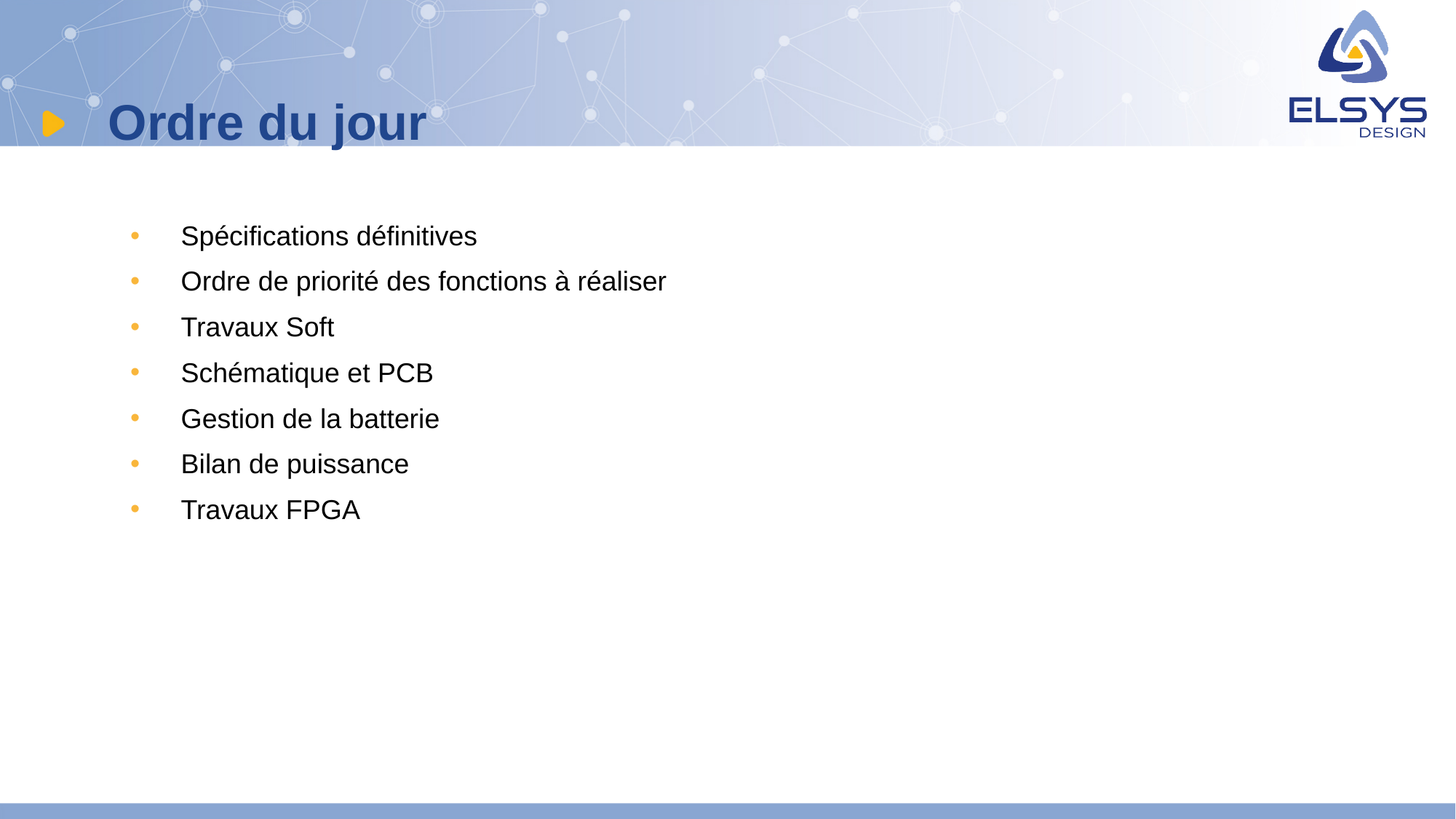

# Ordre du jour
Spécifications définitives
Ordre de priorité des fonctions à réaliser
Travaux Soft
Schématique et PCB
Gestion de la batterie
Bilan de puissance
Travaux FPGA